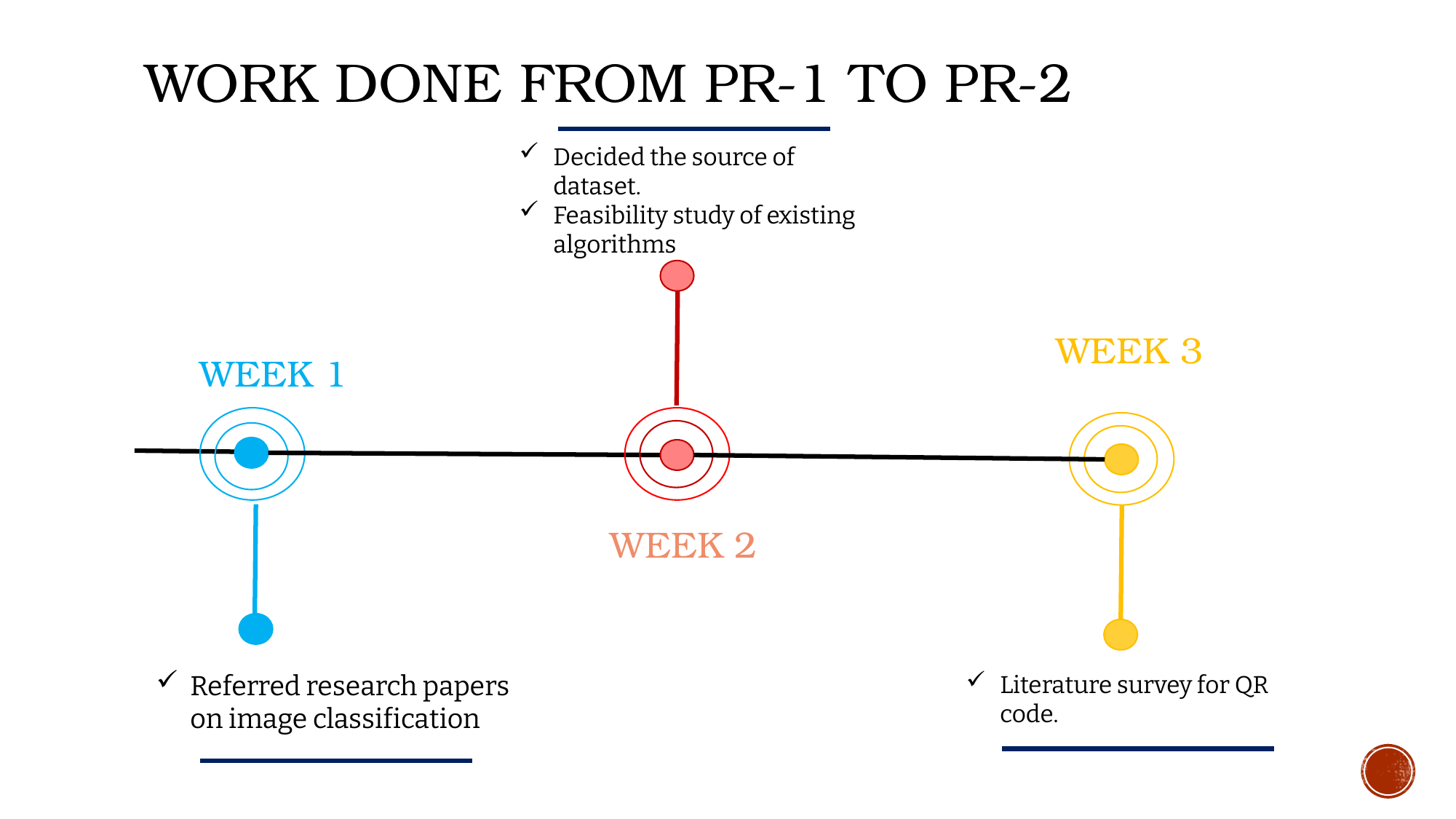

# Work done from pr-1 to pr-2
Decided the source of dataset.
Feasibility study of existing algorithms

WEEK 3
WEEK 1

WEEK 2

Referred research papers on image classification
Literature survey for QR code.